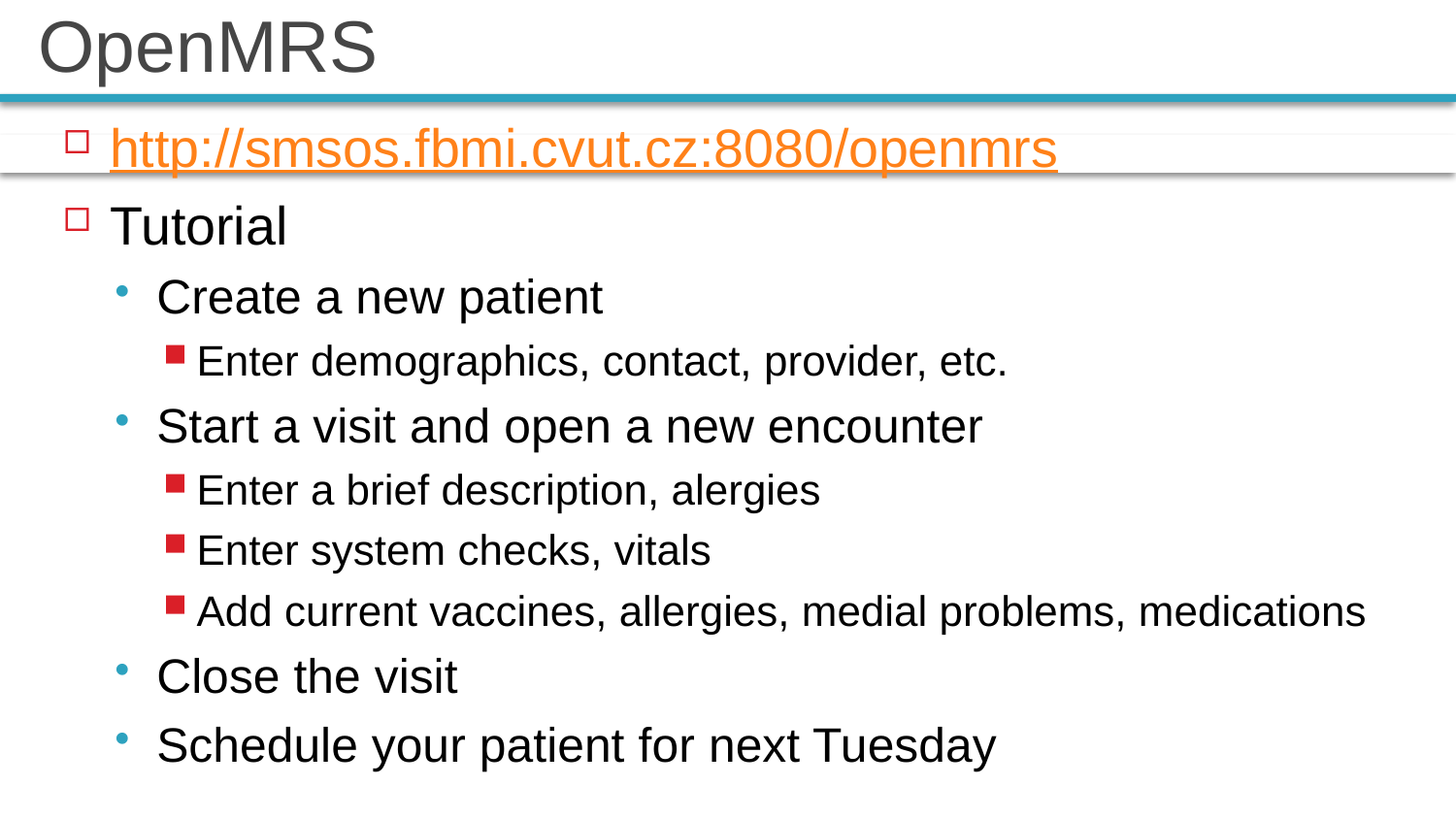

# OpenMRS
http://smsos.fbmi.cvut.cz:8080/openmrs
Tutorial
Create a new patient
Enter demographics, contact, provider, etc.
Start a visit and open a new encounter
Enter a brief description, alergies
Enter system checks, vitals
Add current vaccines, allergies, medial problems, medications
Close the visit
Schedule your patient for next Tuesday